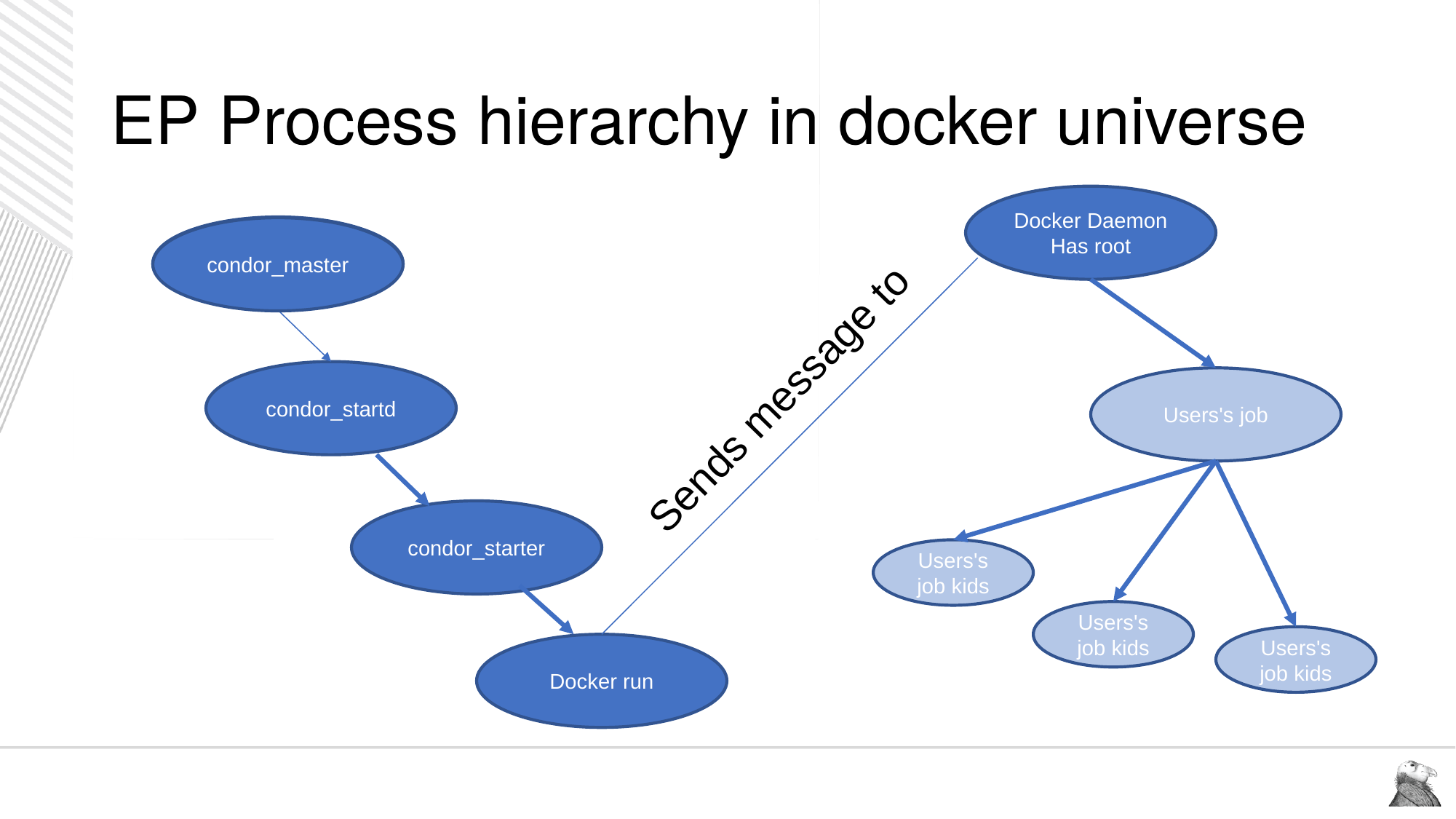

# EP Process hierarchy in docker universe
Docker Daemon
Has root
condor_master
condor_master
Sends message to
condor_startd
Users's job
condor_starter
Users's job kids
Users's job kids
Users's job kids
Docker run